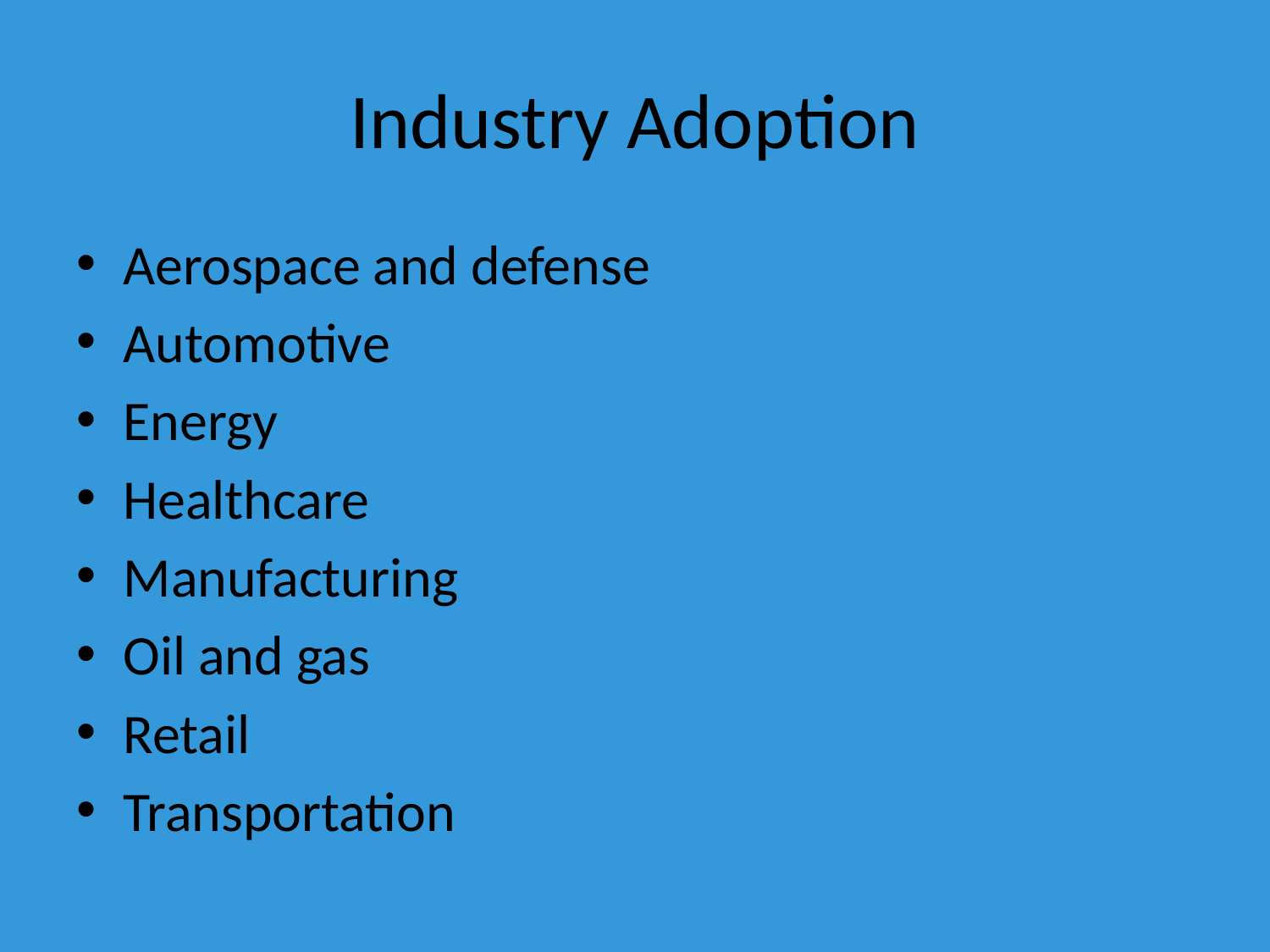

# Industry Adoption
Aerospace and defense
Automotive
Energy
Healthcare
Manufacturing
Oil and gas
Retail
Transportation